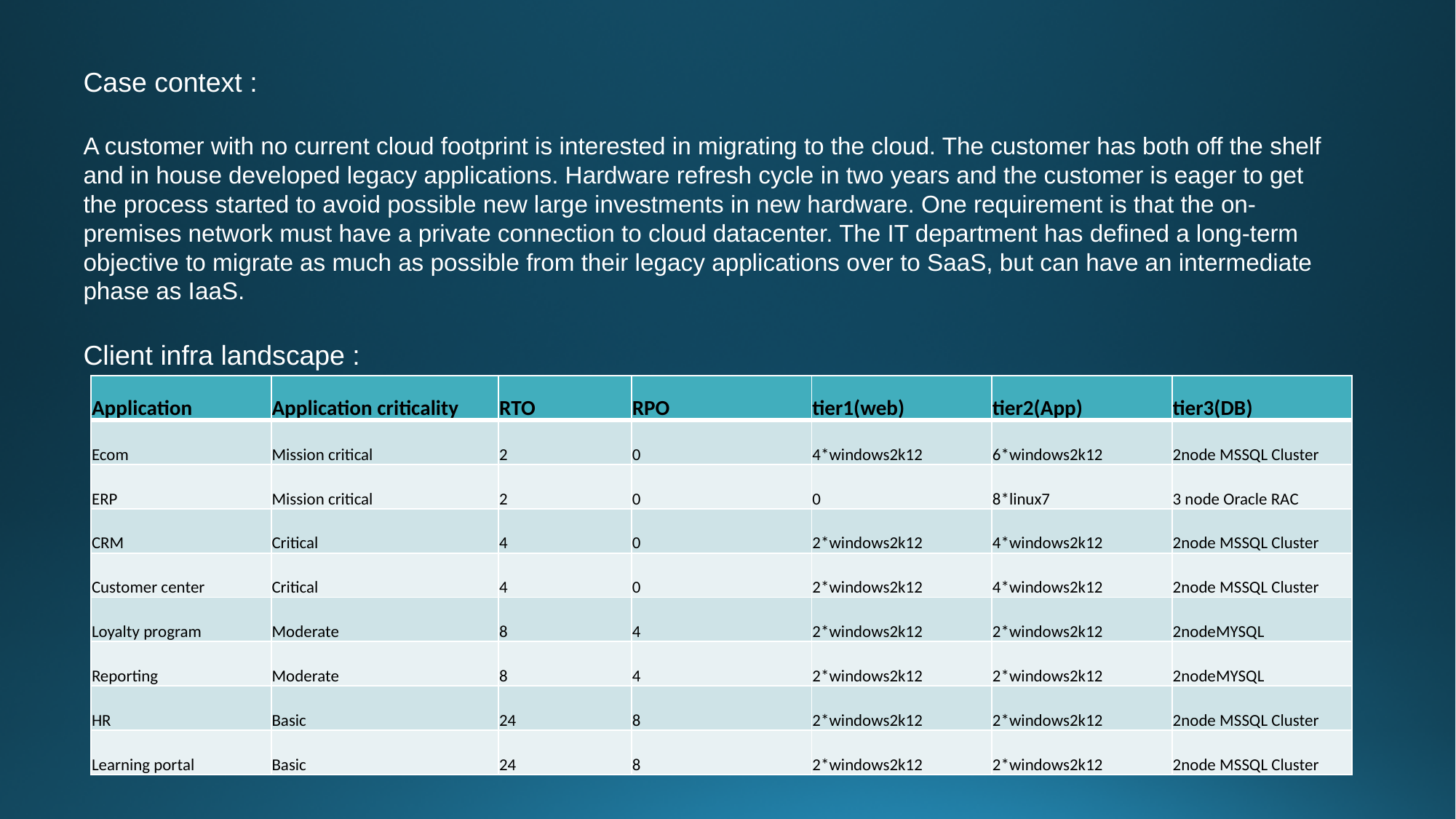

Case context :

A customer with no current cloud footprint is interested in migrating to the cloud. The customer has both off the shelf and in house developed legacy applications. Hardware refresh cycle in two years and the customer is eager to get the process started to avoid possible new large investments in new hardware. One requirement is that the on-premises network must have a private connection to cloud datacenter. The IT department has defined a long-term objective to migrate as much as possible from their legacy applications over to SaaS, but can have an intermediate phase as IaaS.​

Client infra landscape :

| Application | Application criticality | RTO | RPO | tier1(web) | tier2(App) | tier3(DB) |
| --- | --- | --- | --- | --- | --- | --- |
| Ecom | Mission critical | 2 | 0 | 4\*windows2k12 | 6\*windows2k12 | 2node MSSQL Cluster |
| ERP | Mission critical | 2 | 0 | 0 | 8\*linux7 | 3 node Oracle RAC |
| CRM | Critical | 4 | 0 | 2\*windows2k12 | 4\*windows2k12 | 2node MSSQL Cluster |
| Customer center | Critical | 4 | 0 | 2\*windows2k12 | 4\*windows2k12 | 2node MSSQL Cluster |
| Loyalty program | Moderate | 8 | 4 | 2\*windows2k12 | 2\*windows2k12 | 2nodeMYSQL |
| Reporting | Moderate | 8 | 4 | 2\*windows2k12 | 2\*windows2k12 | 2nodeMYSQL |
| HR | Basic | 24 | 8 | 2\*windows2k12 | 2\*windows2k12 | 2node MSSQL Cluster |
| Learning portal | Basic | 24 | 8 | 2\*windows2k12 | 2\*windows2k12 | 2node MSSQL Cluster |